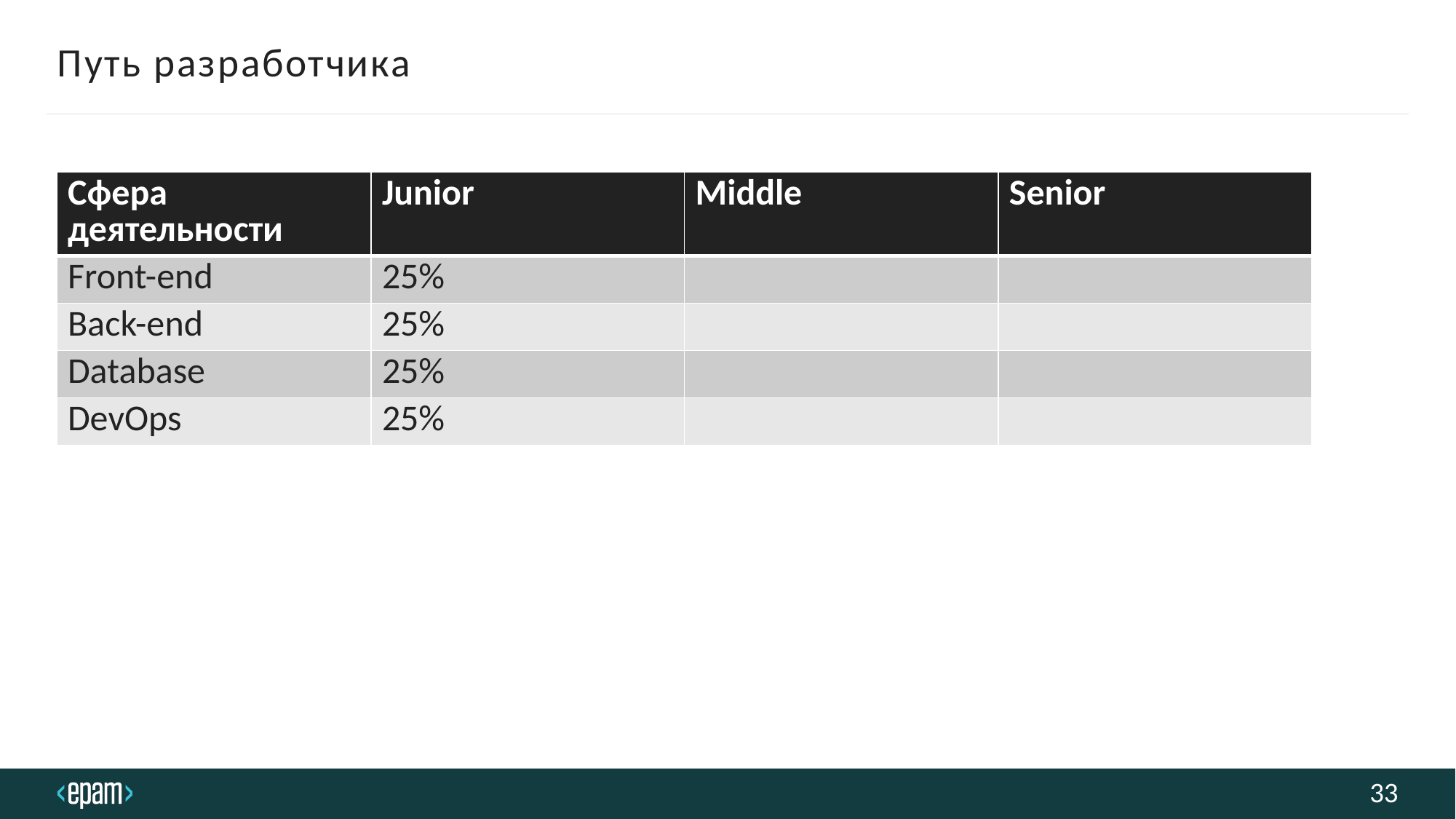

# Путь разработчика
| Сфера деятельности | Junior | Middle | Senior |
| --- | --- | --- | --- |
| Front-end | 25% |  |  |
| Back-end | 25% |  |  |
| Database | 25% |  |  |
| DevOps | 25% |  |  |
33